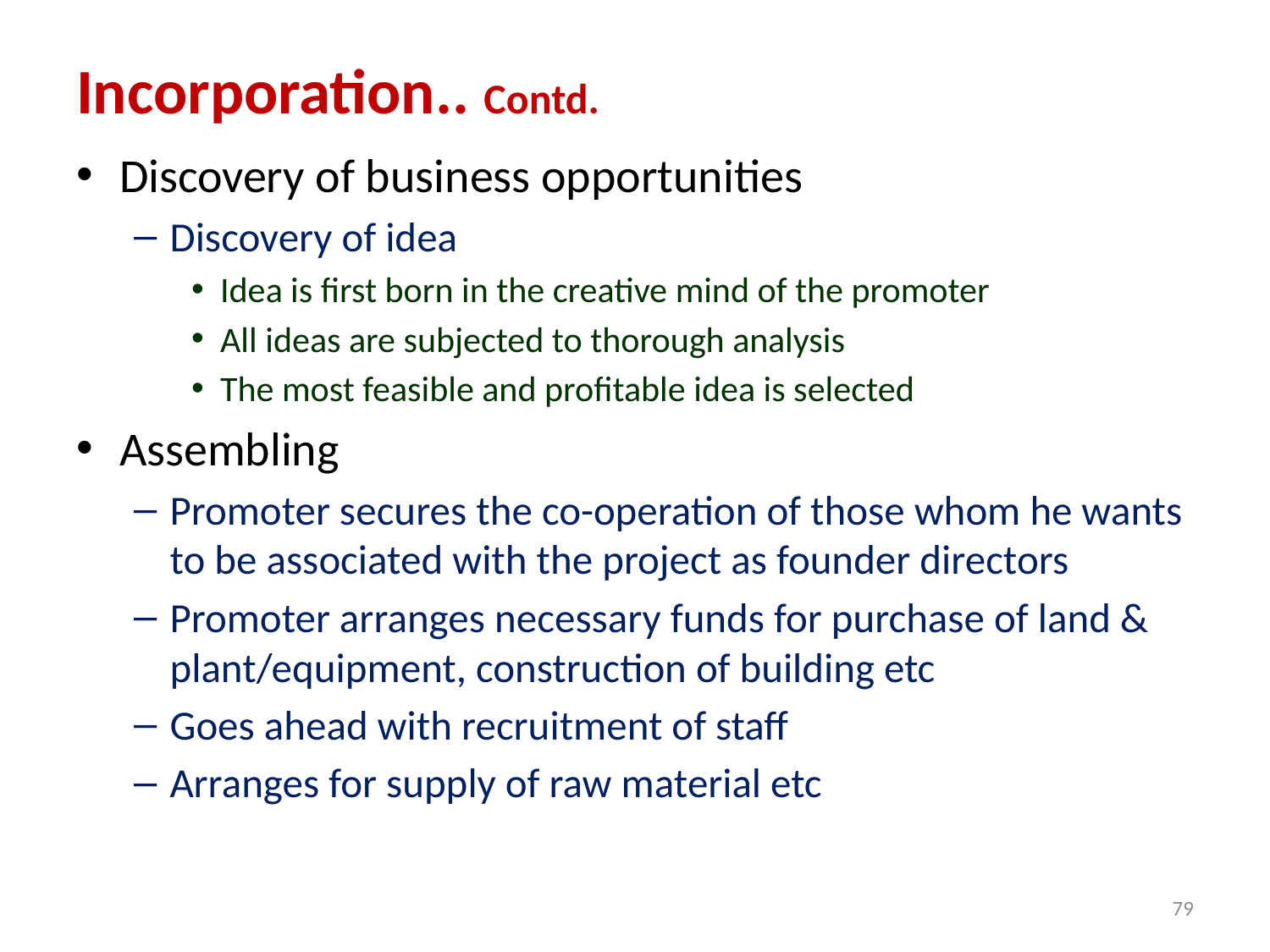

# Incorporation.. Contd.
Discovery of business opportunities
Discovery of idea
Idea is first born in the creative mind of the promoter
All ideas are subjected to thorough analysis
The most feasible and profitable idea is selected
Assembling
Promoter secures the co-operation of those whom he wants to be associated with the project as founder directors
Promoter arranges necessary funds for purchase of land & plant/equipment, construction of building etc
Goes ahead with recruitment of staff
Arranges for supply of raw material etc
79